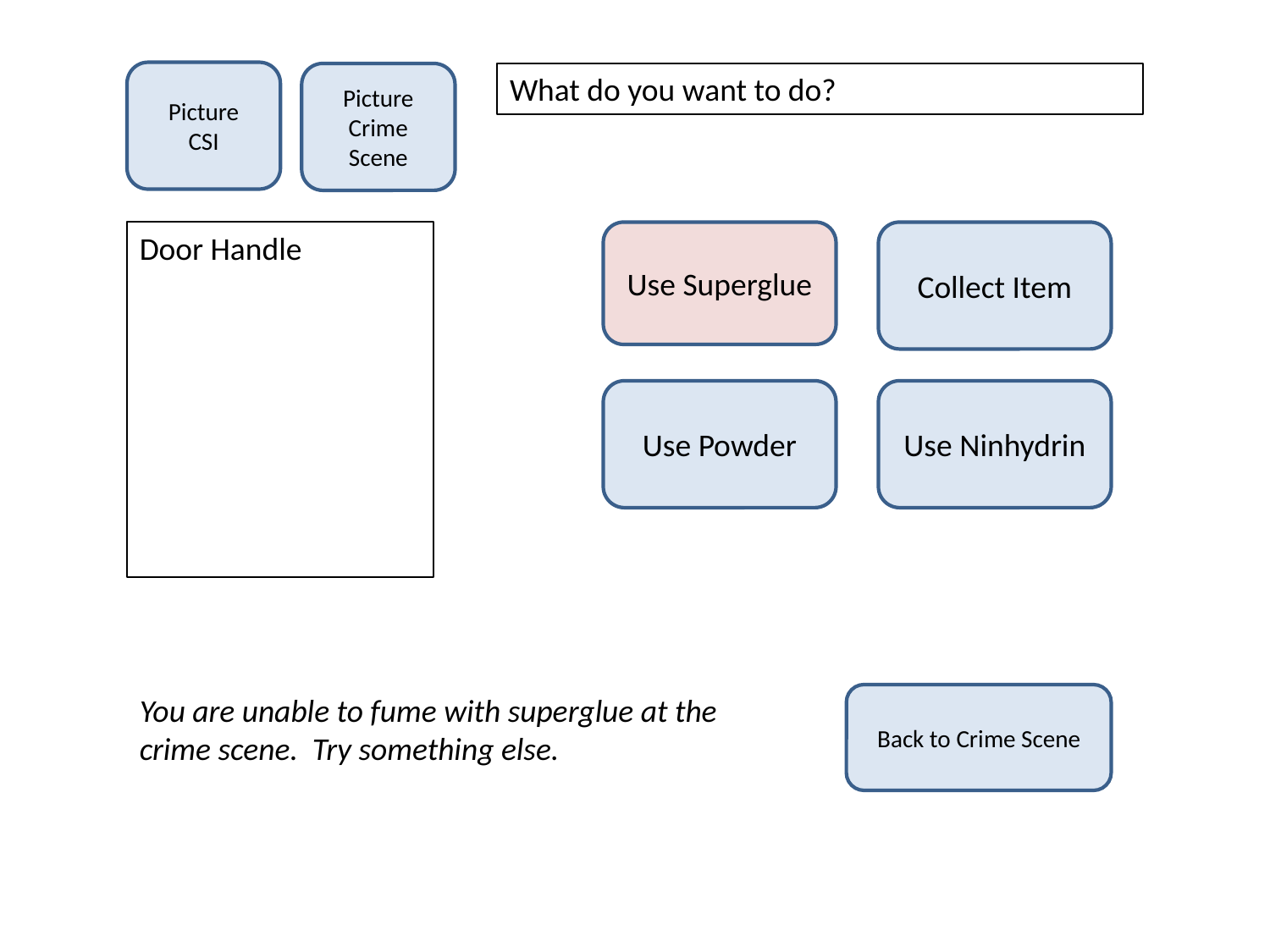

Picture
CSI
Picture
Crime Scene
What do you want to do?
Door Handle

Use Superglue
Collect Item
Use Powder
Use Ninhydrin
You are unable to fume with superglue at the crime scene.  Try something else.
Back to Crime Scene